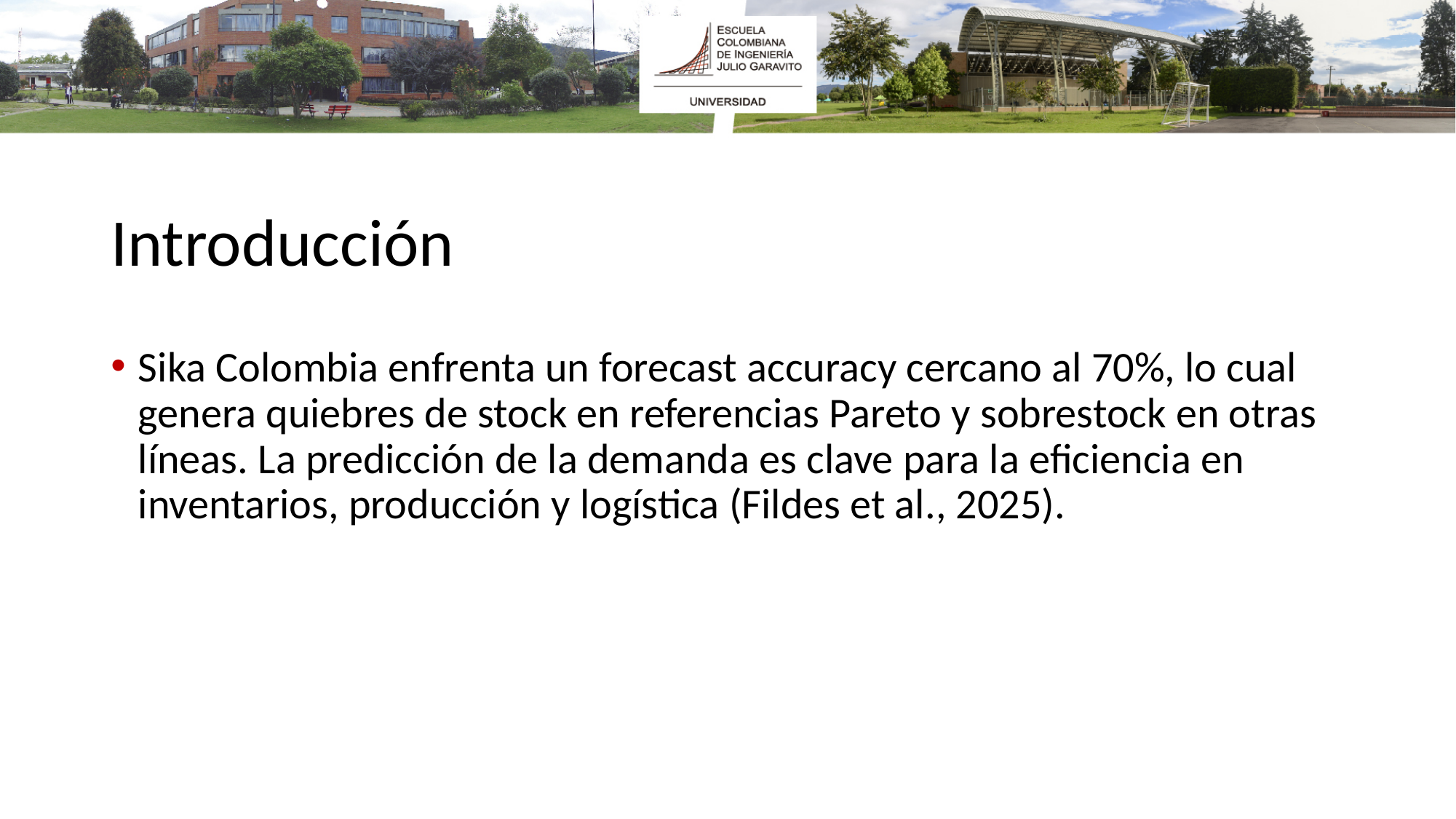

# Introducción
Sika Colombia enfrenta un forecast accuracy cercano al 70%, lo cual genera quiebres de stock en referencias Pareto y sobrestock en otras líneas. La predicción de la demanda es clave para la eficiencia en inventarios, producción y logística (Fildes et al., 2025).